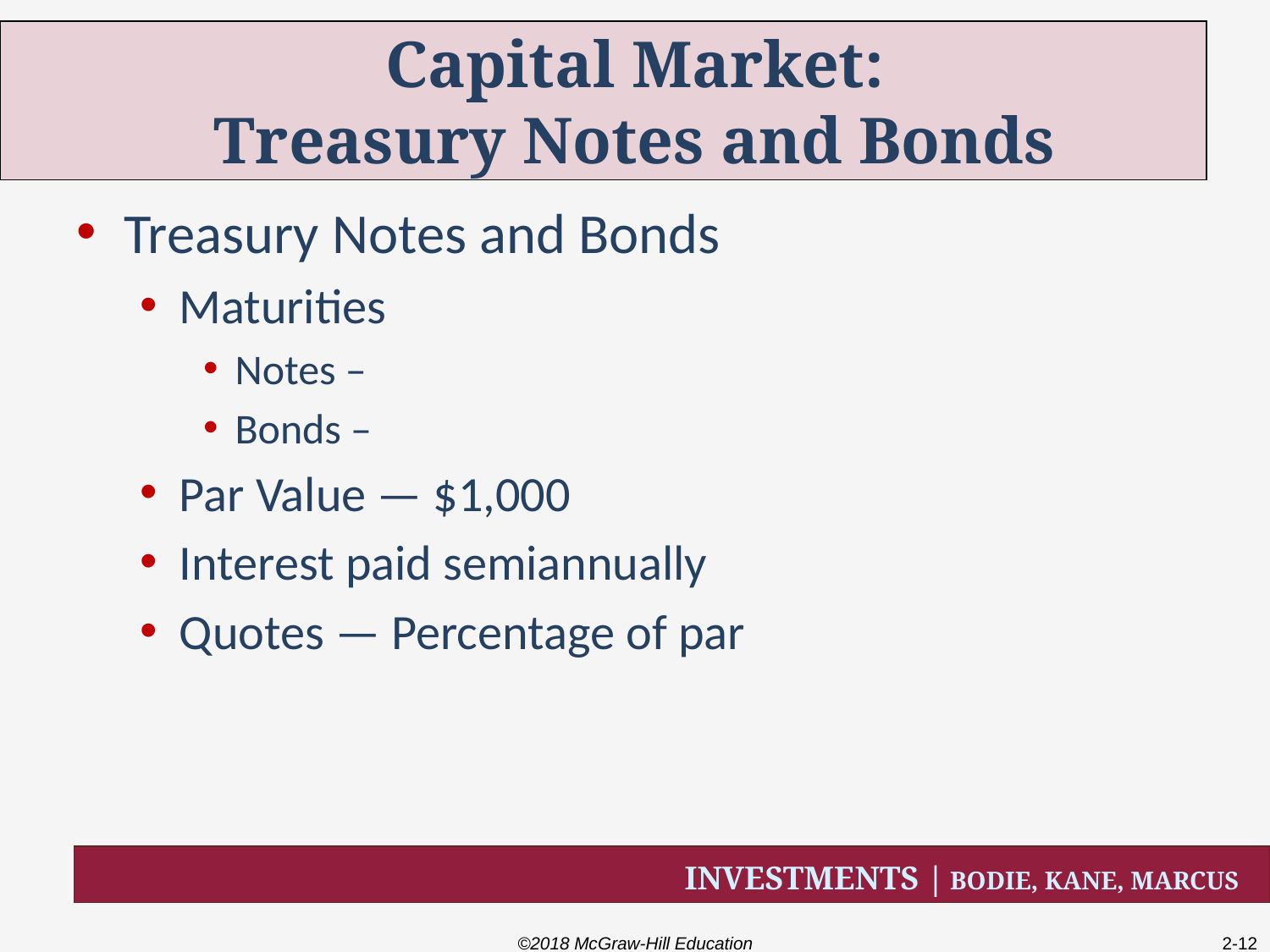

# Capital Market: Treasury Notes and Bonds
Treasury Notes and Bonds
Maturities
Notes –
Bonds –
Par Value — $1,000
Interest paid semiannually
Quotes — Percentage of par
©2018 McGraw-Hill Education
2-12